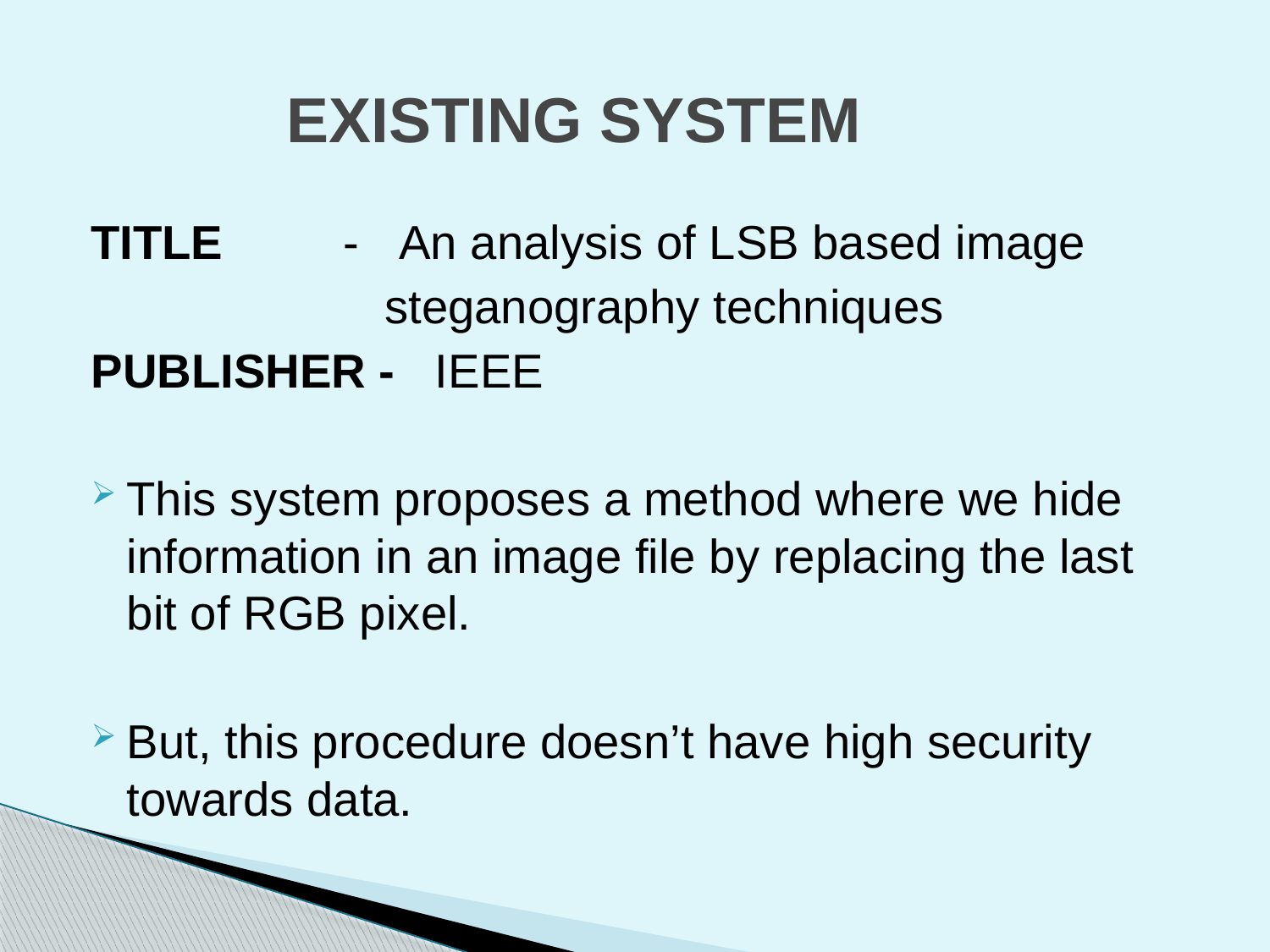

# EXISTING SYSTEM
TITLE         -   An analysis of LSB based image
                      steganography techniques
PUBLISHER -   IEEE

This system proposes a method where we hide information in an image file by replacing the last bit of RGB pixel.

But, this procedure doesn’t have high security towards data.